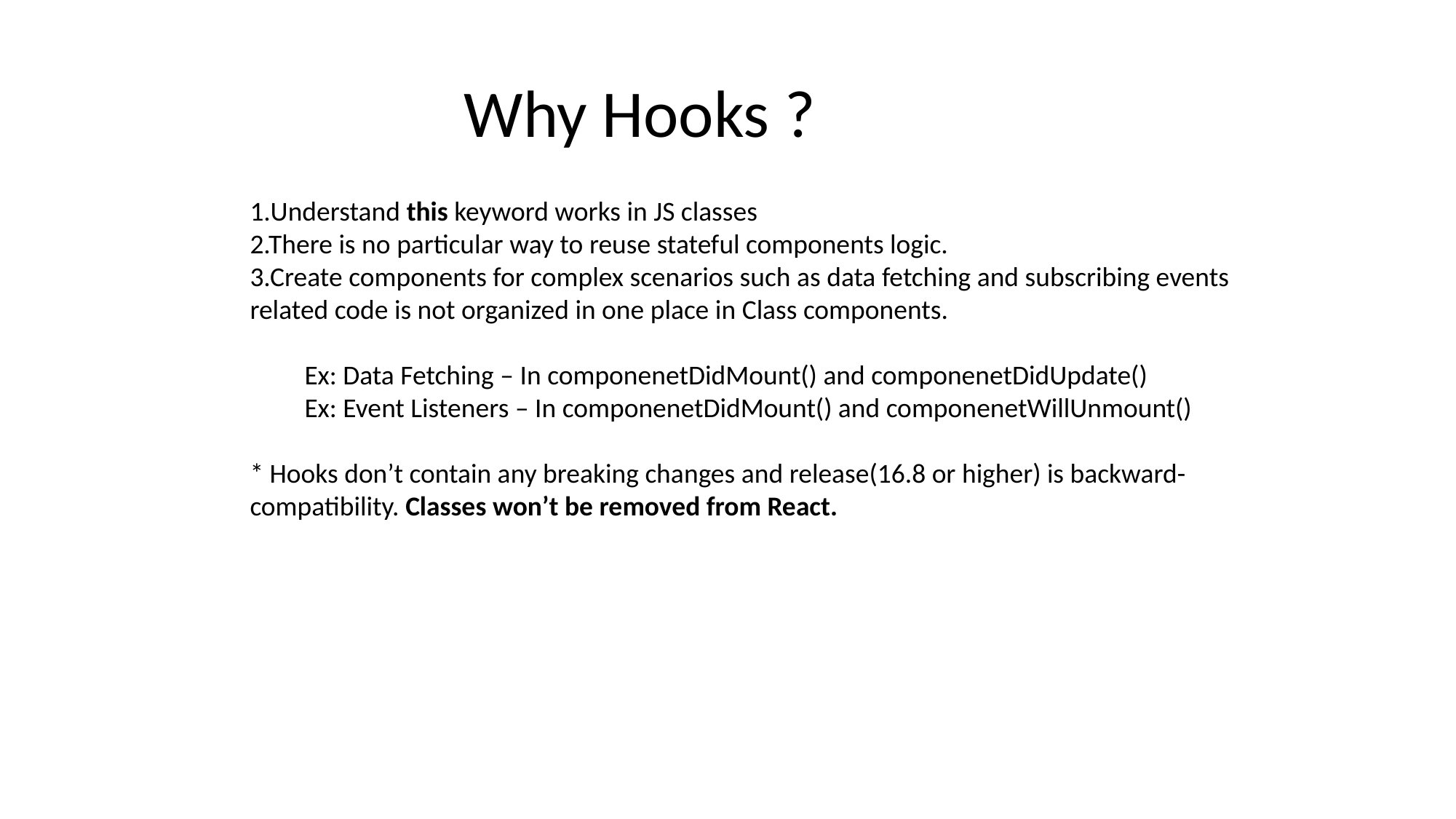

# Why Hooks ?
1.Understand this keyword works in JS classes
2.There is no particular way to reuse stateful components logic.
3.Create components for complex scenarios such as data fetching and subscribing events related code is not organized in one place in Class components.

Ex: Data Fetching – In componenetDidMount() and componenetDidUpdate()
Ex: Event Listeners – In componenetDidMount() and componenetWillUnmount()

* Hooks don’t contain any breaking changes and release(16.8 or higher) is backward-compatibility. Classes won’t be removed from React.